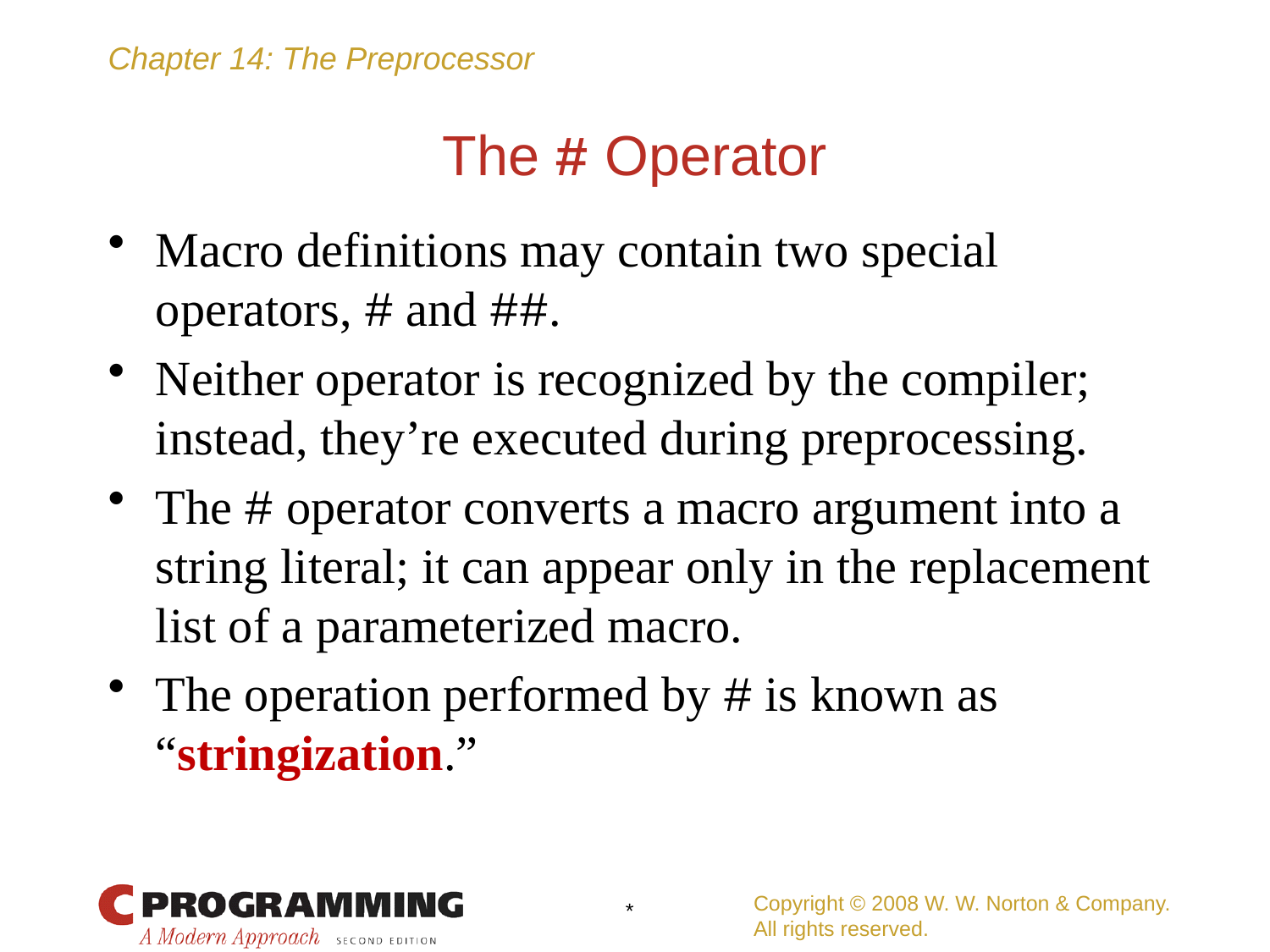

# The # Operator
Macro definitions may contain two special operators, # and ##.
Neither operator is recognized by the compiler; instead, they’re executed during preprocessing.
The # operator converts a macro argument into a string literal; it can appear only in the replacement list of a parameterized macro.
The operation performed by # is known as “stringization.”
Copyright © 2008 W. W. Norton & Company.
All rights reserved.
*